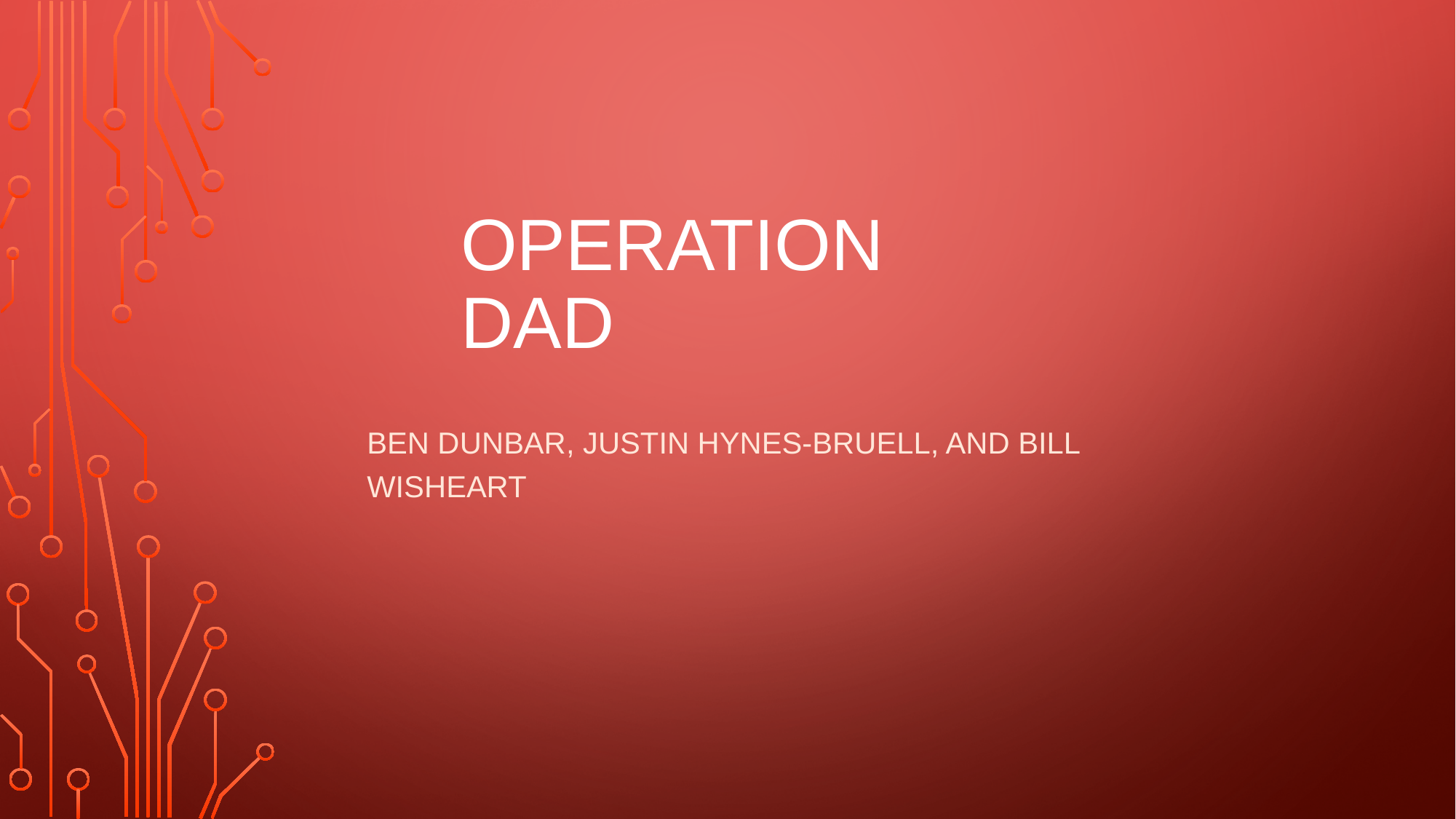

# Operation dad
Ben dunbar, Justin Hynes-Bruell, and bill wisheart